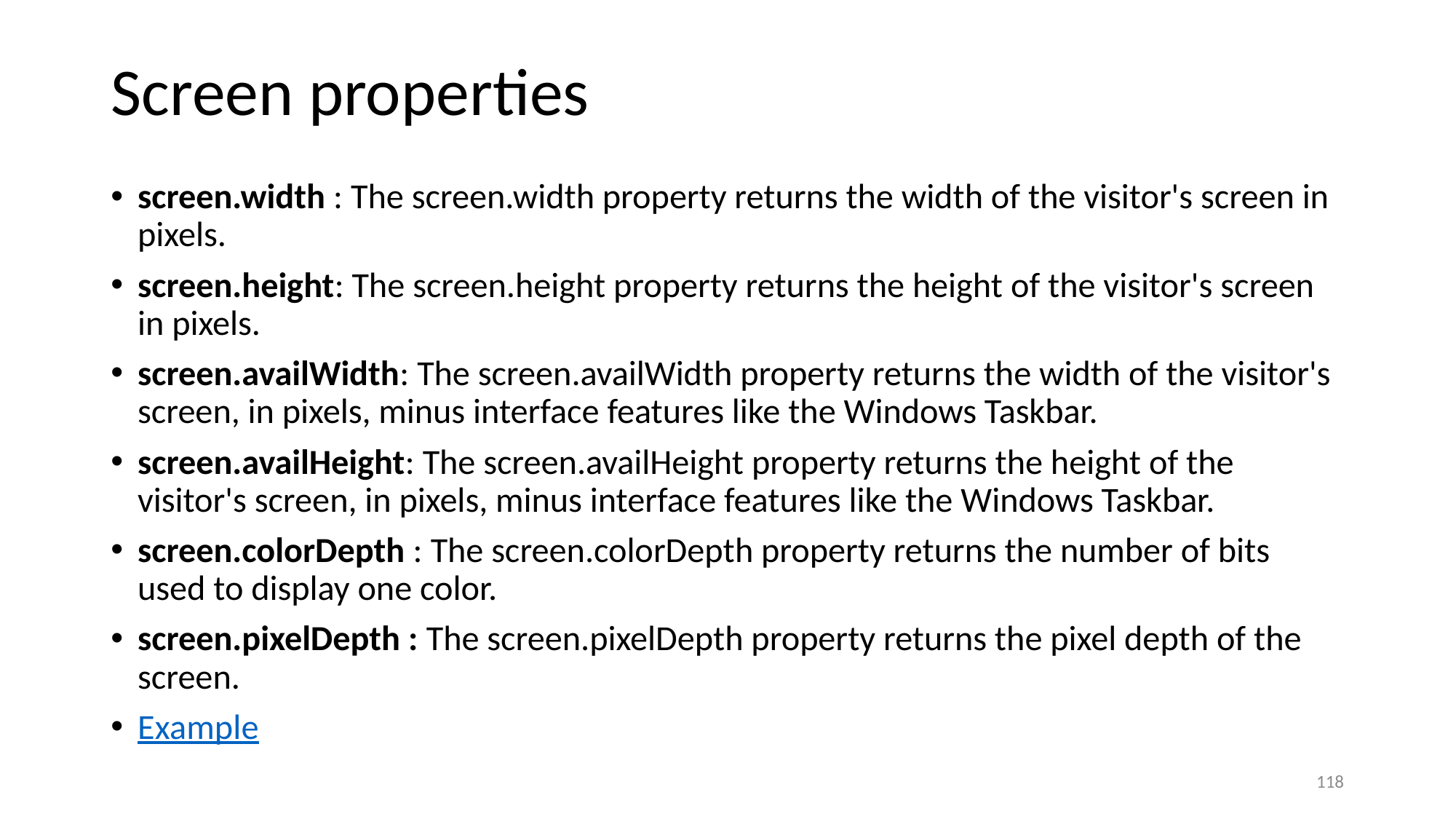

# Screen properties
screen.width : The screen.width property returns the width of the visitor's screen in pixels.
screen.height: The screen.height property returns the height of the visitor's screen in pixels.
screen.availWidth: The screen.availWidth property returns the width of the visitor's screen, in pixels, minus interface features like the Windows Taskbar.
screen.availHeight: The screen.availHeight property returns the height of the visitor's screen, in pixels, minus interface features like the Windows Taskbar.
screen.colorDepth : The screen.colorDepth property returns the number of bits used to display one color.
screen.pixelDepth : The screen.pixelDepth property returns the pixel depth of the screen.
Example
118